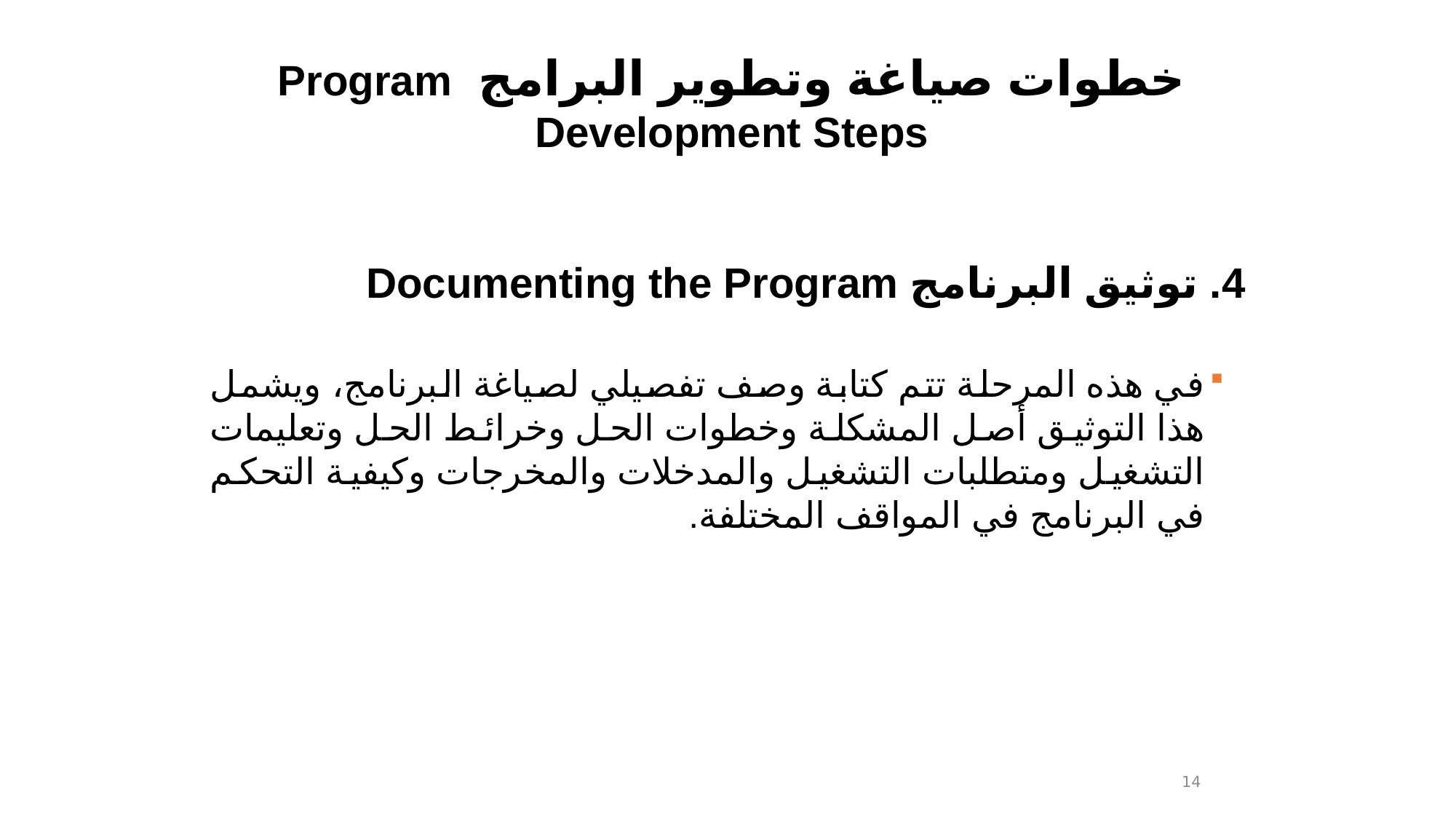

خطوات صياغة وتطوير البرامج  Program Development Steps

4. توثيق البرنامج Documenting the Program

في هذه المرحلة تتم كتابة وصف تفصيلي لصياغة البرنامج، ويشمل هذا التوثيق أصل المشكلة وخطوات الحل وخرائط الحل وتعليمات التشغيل ومتطلبات التشغيل والمدخلات والمخرجات وكيفية التحكم في البرنامج في المواقف المختلفة.
14